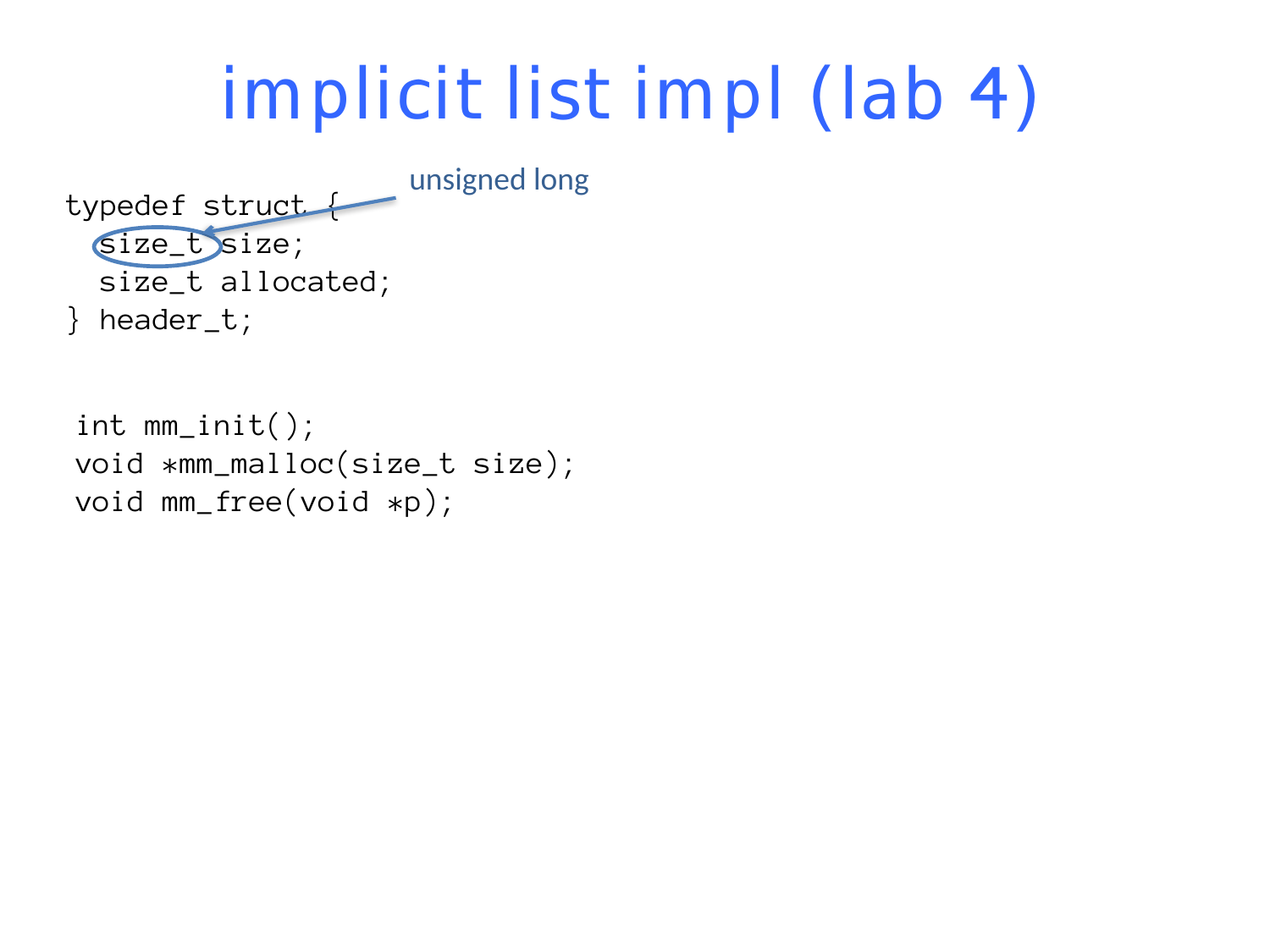

# implicit list impl (lab 4)
unsigned long

typedef struct {
  size_t size;
  size_t allocated;
} header_t;
int mm_init();
void *mm_malloc(size_t size);
void mm_free(void *p);